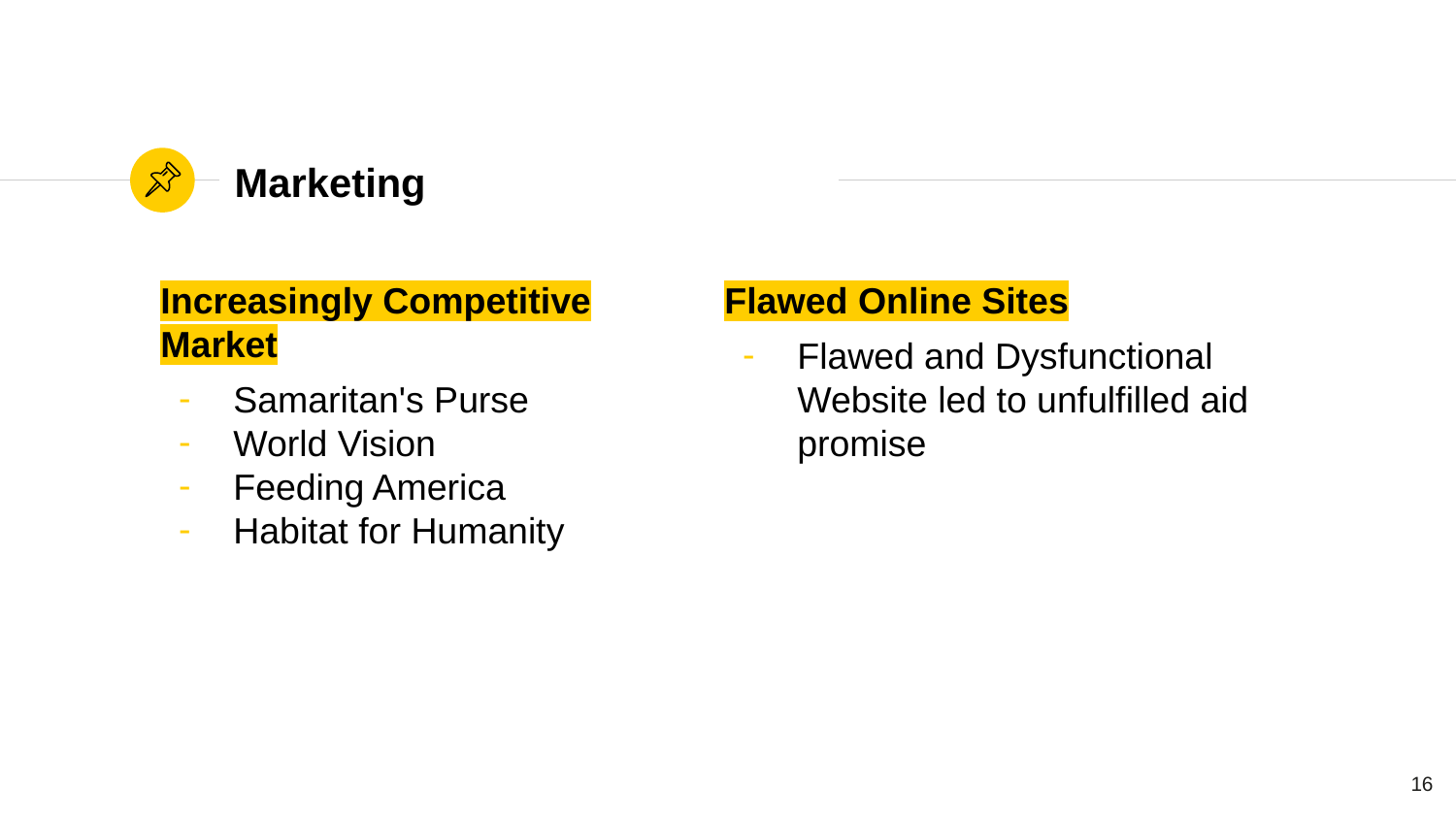

# Marketing

Increasingly Competitive Market
Samaritan's Purse
World Vision
Feeding America
Habitat for Humanity
Flawed Online Sites
Flawed and Dysfunctional Website led to unfulfilled aid promise
16